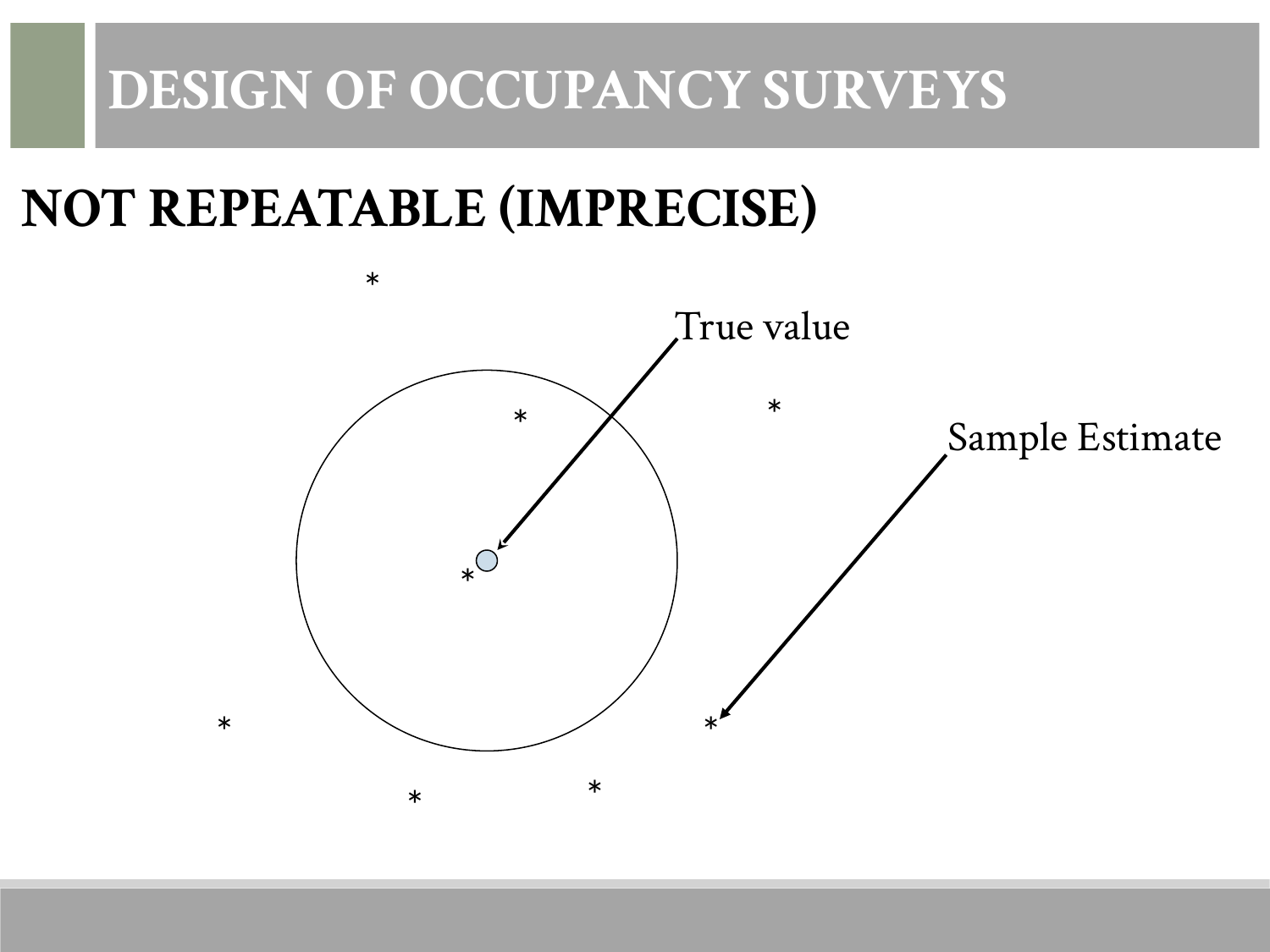

Design of Occupancy Surveys
Not Repeatable (Imprecise)
*
True value

*
*
Sample Estimate

*

*
*
*
*